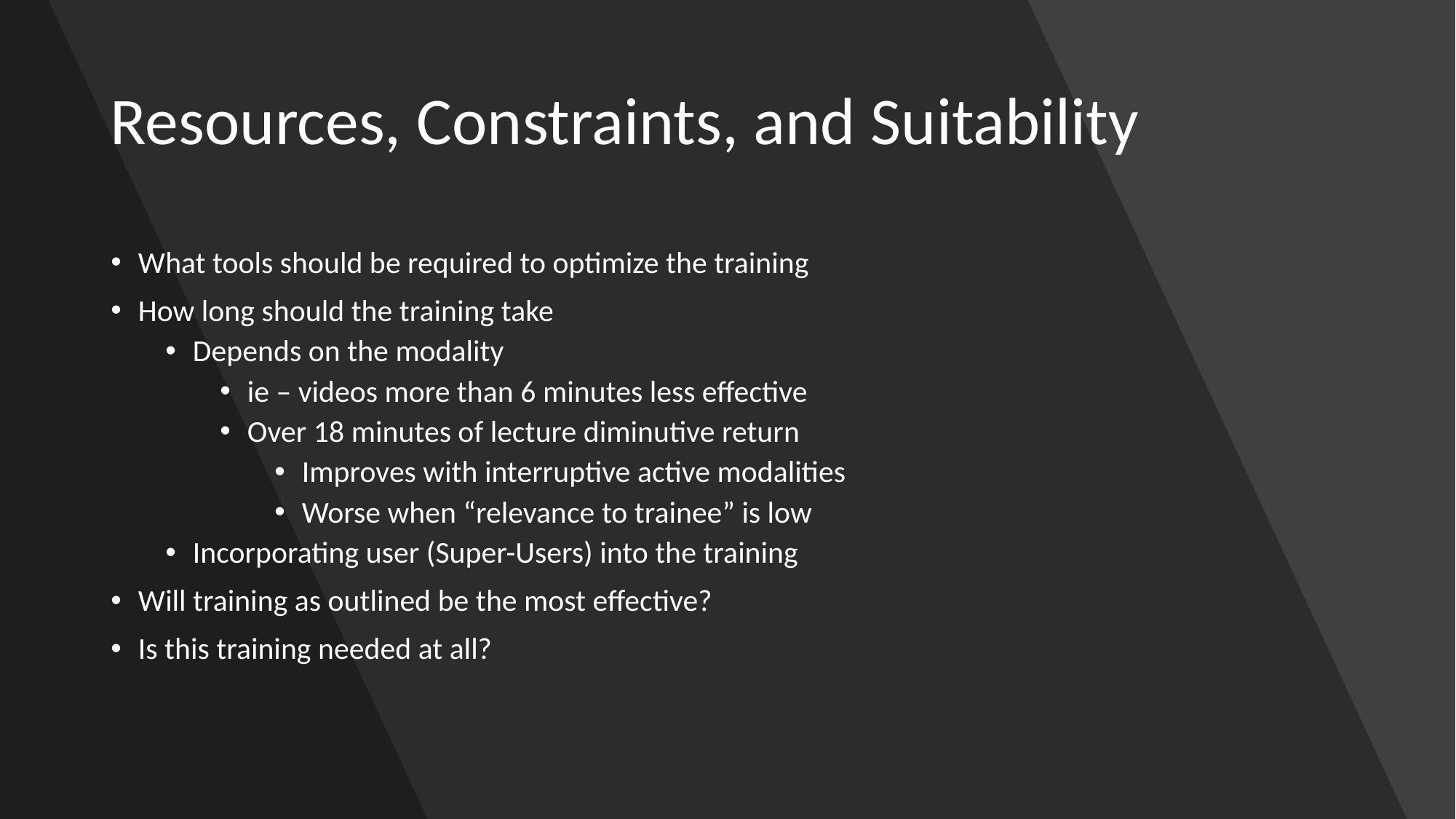

Resources, Constraints, and Suitability
What tools should be required to optimize the training
How long should the training take
Depends on the modality
ie – videos more than 6 minutes less effective
Over 18 minutes of lecture diminutive return
Improves with interruptive active modalities
Worse when “relevance to trainee” is low
Incorporating user (Super-Users) into the training
Will training as outlined be the most effective?
Is this training needed at all?